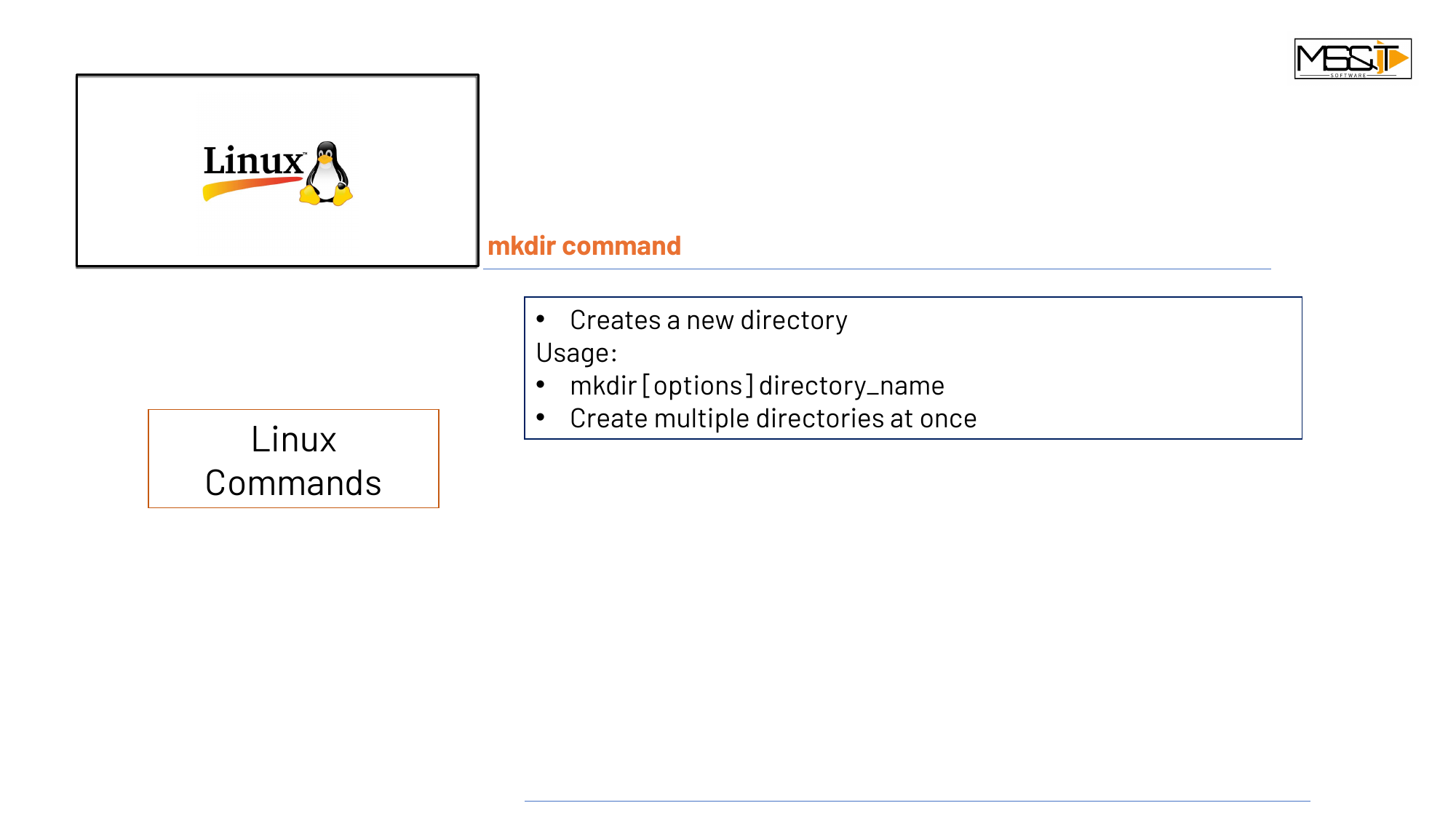

mkdir command
Creates a new directory
Usage:
mkdir [options] directory_name
Create multiple directories at once
Linux Commands